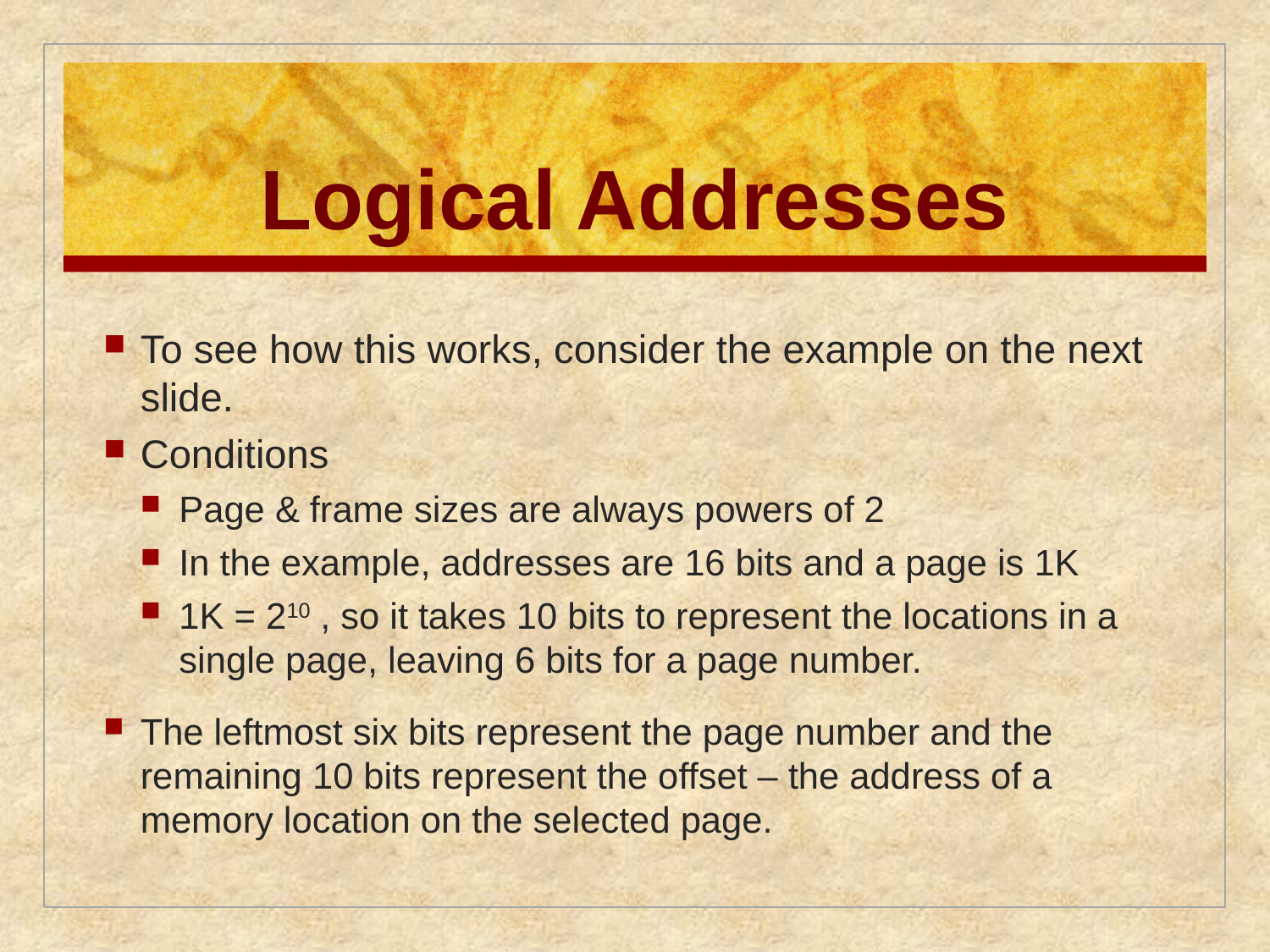

# Logical Addresses
To see how this works, consider the example on the next slide.
Conditions
Page & frame sizes are always powers of 2
In the example, addresses are 16 bits and a page is 1K
1K = 210 , so it takes 10 bits to represent the locations in a single page, leaving 6 bits for a page number.
The leftmost six bits represent the page number and the remaining 10 bits represent the offset – the address of a memory location on the selected page.